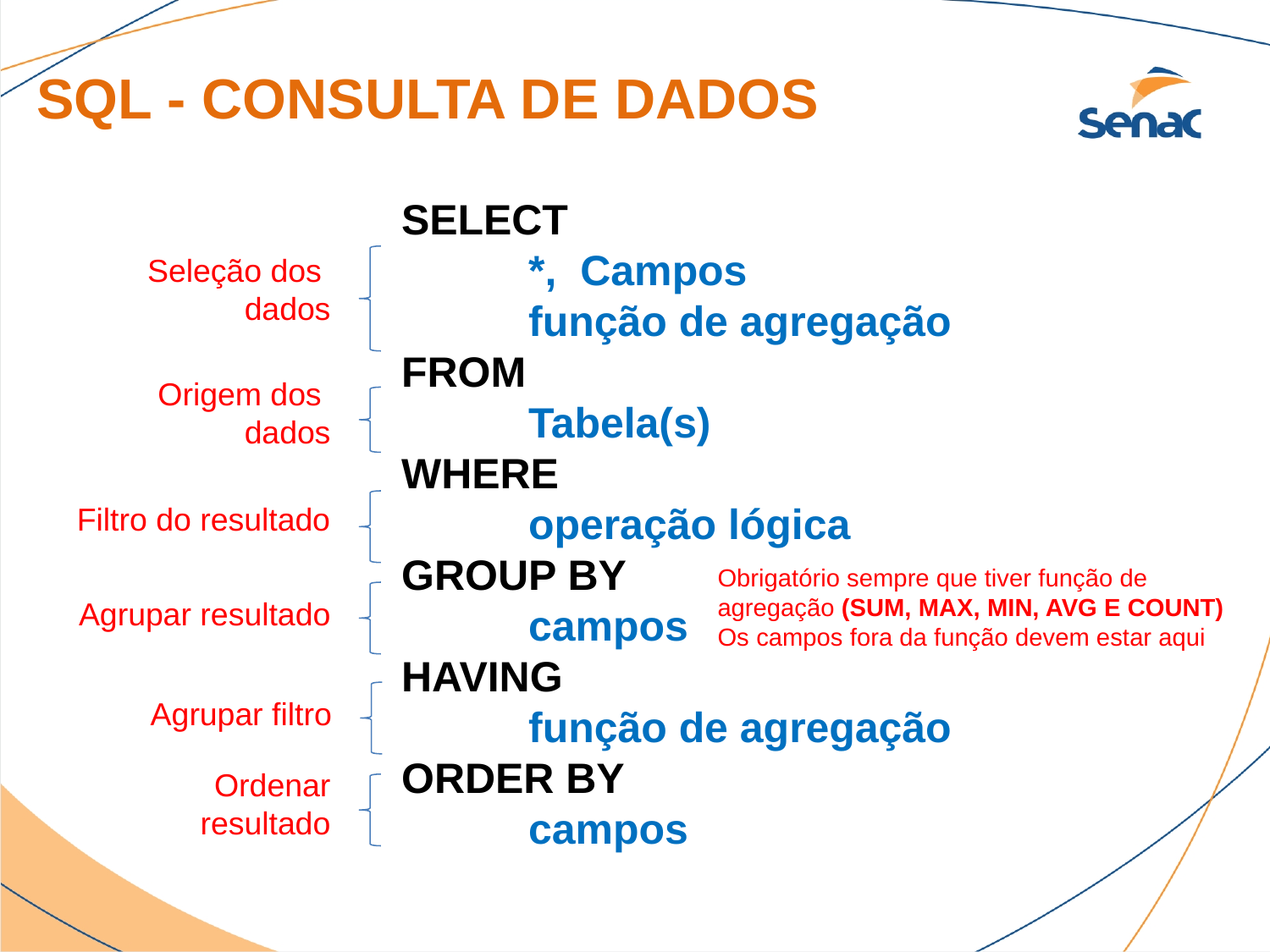

SQL - CONSULTA DE DADOS
SELECT
	*,  Campos
	função de agregação
FROM
	Tabela(s)
WHERE
	operação lógica
GROUP BY
	campos
HAVING
	função de agregação
ORDER BY
	campos
Seleção dos
dados

Origem dos
dados

Filtro do resultado

Obrigatório sempre que tiver função de agregação (SUM, MAX, MIN, AVG E COUNT) Os campos fora da função devem estar aqui
Agrupar resultado

Agrupar filtro

Ordenar
resultado